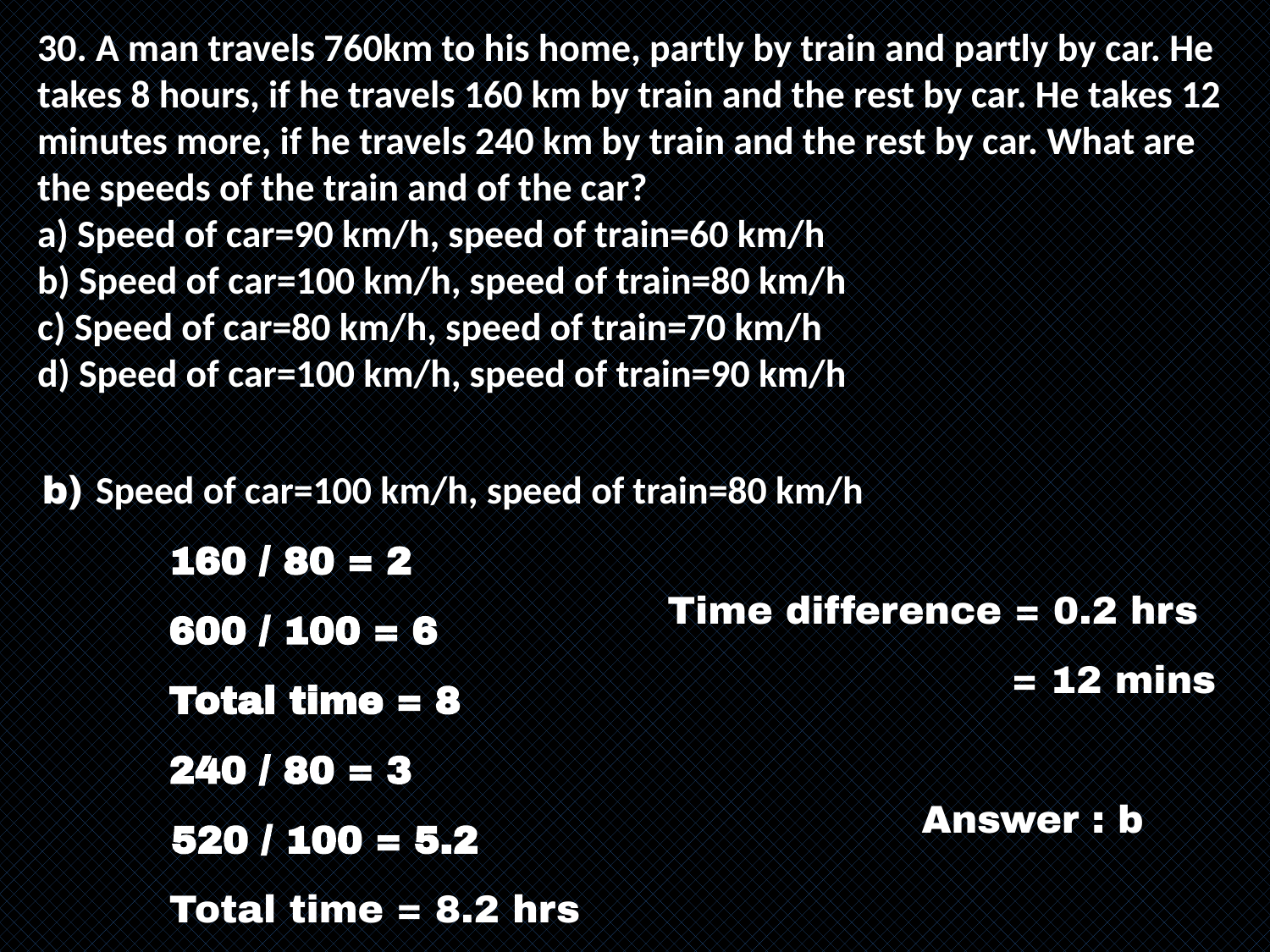

30. A man travels 760km to his home, partly by train and partly by car. He takes 8 hours, if he travels 160 km by train and the rest by car. He takes 12 minutes more, if he travels 240 km by train and the rest by car. What are the speeds of the train and of the car?
a) Speed of car=90 km/h, speed of train=60 km/h
b) Speed of car=100 km/h, speed of train=80 km/h
c) Speed of car=80 km/h, speed of train=70 km/h
d) Speed of car=100 km/h, speed of train=90 km/h
b) Speed of car=100 km/h, speed of train=80 km/h
  	160 / 80 = 2
	600 / 100 = 6
	Total time = 8
	240 / 80 = 3
          520 / 100 = 5.2
	Total time = 8.2 hrs
Time difference = 0.2 hrs
		       = 12 mins

		Answer : b